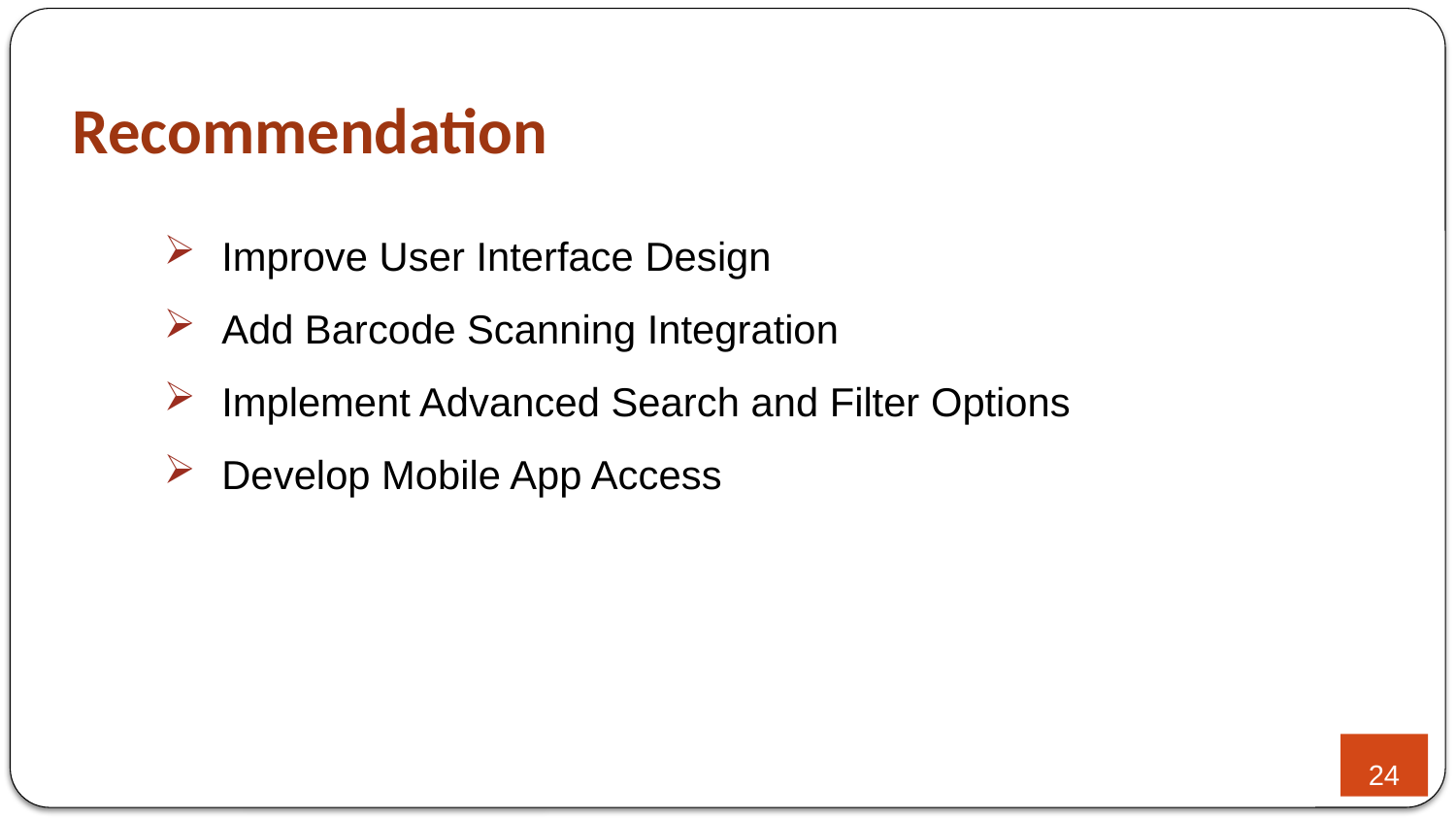

# Recommendation
Improve User Interface Design
Add Barcode Scanning Integration
Implement Advanced Search and Filter Options
Develop Mobile App Access
24